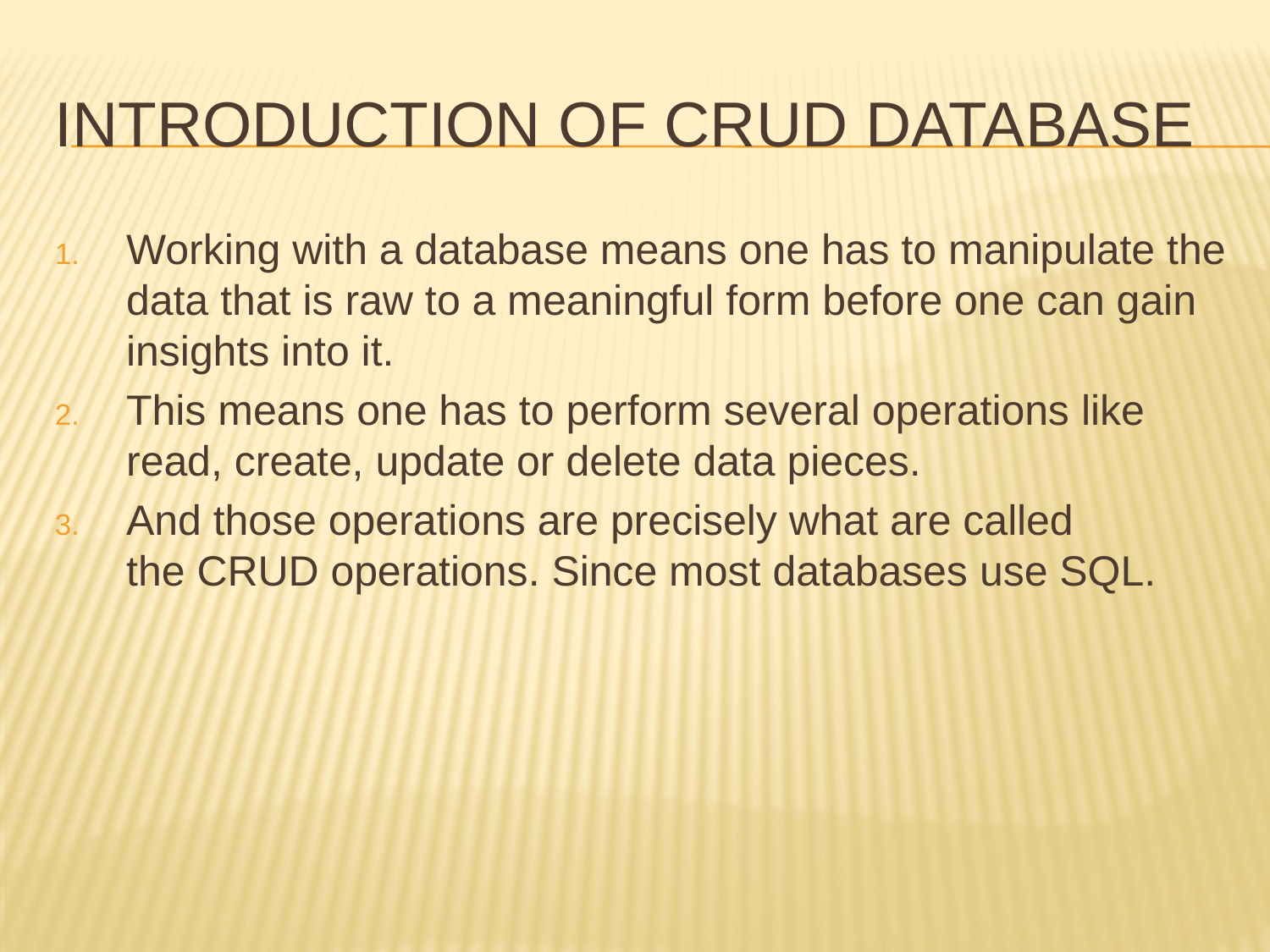

# Introduction of Crud database
Working with a database means one has to manipulate the data that is raw to a meaningful form before one can gain insights into it.
This means one has to perform several operations like read, create, update or delete data pieces.
And those operations are precisely what are called the CRUD operations. Since most databases use SQL.